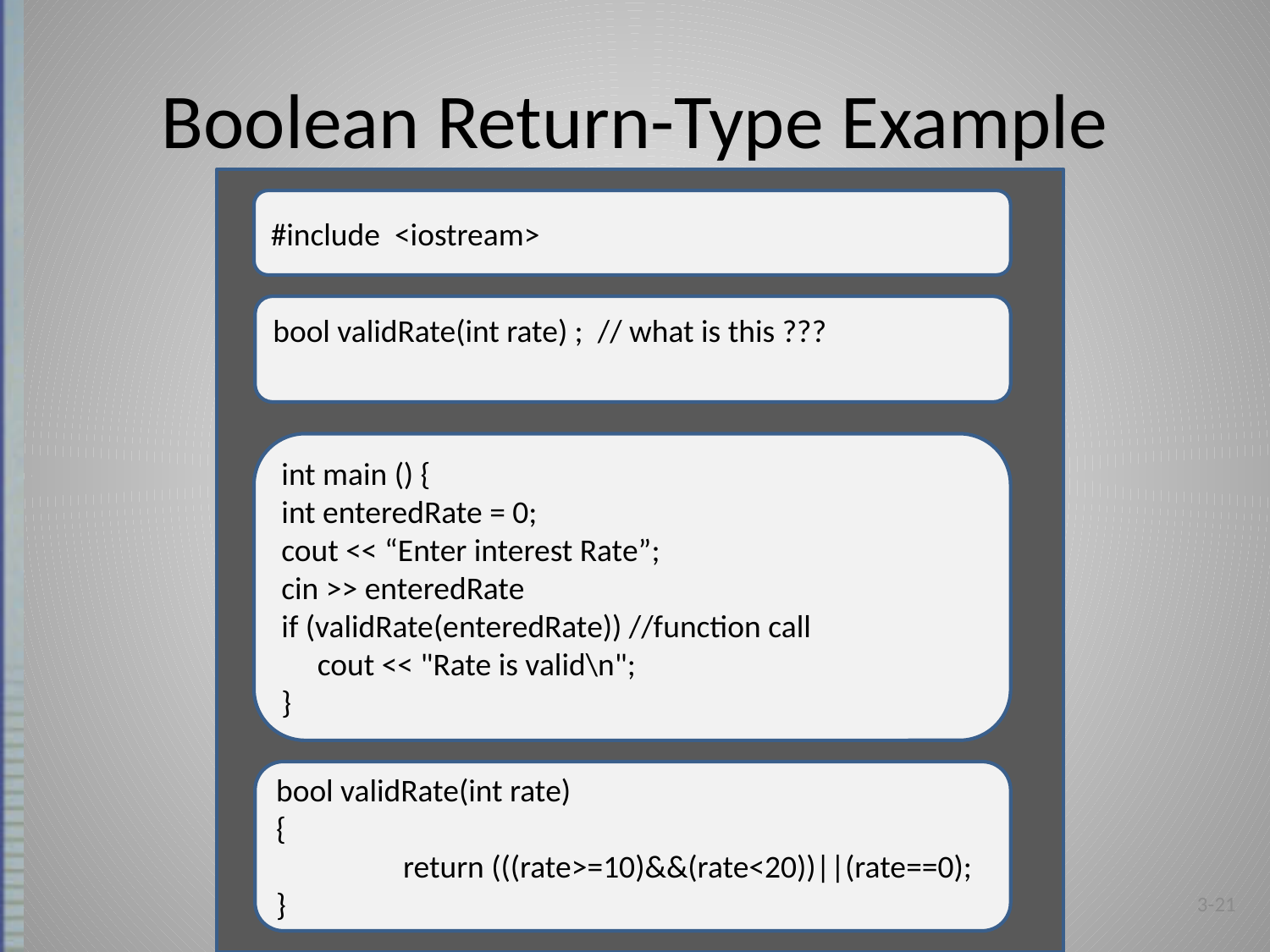

# Boolean Return-Type Example

#include  <iostream>
bool validRate(int rate) ;  // what is this ???

int main () {
int enteredRate = 0;
cout << “Enter interest Rate”;
cin >> enteredRate
if (validRate(enteredRate)) //function call
     cout << "Rate is valid\n";
}
bool validRate(int rate)
{
	return (((rate>=10)&&(rate<20))||(rate==0);
}
3-21